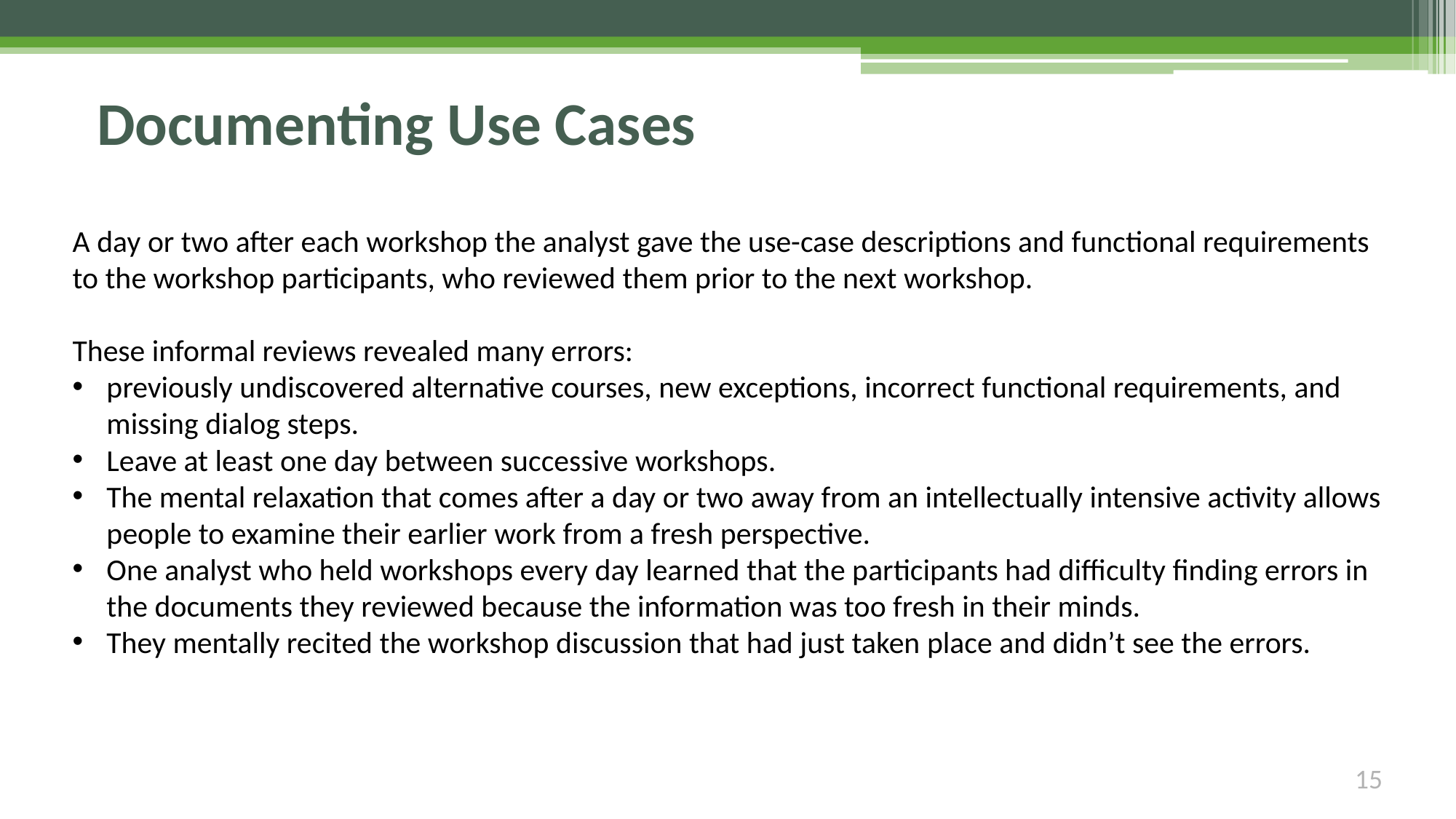

# Documenting Use Cases
A day or two after each workshop the analyst gave the use-case descriptions and functional requirements to the workshop participants, who reviewed them prior to the next workshop.

These informal reviews revealed many errors:
previously undiscovered alternative courses, new exceptions, incorrect functional requirements, and missing dialog steps.
Leave at least one day between successive workshops.
The mental relaxation that comes after a day or two away from an intellectually intensive activity allows people to examine their earlier work from a fresh perspective.
One analyst who held workshops every day learned that the participants had difficulty finding errors in the documents they reviewed because the information was too fresh in their minds.
They mentally recited the workshop discussion that had just taken place and didn’t see the errors.
15